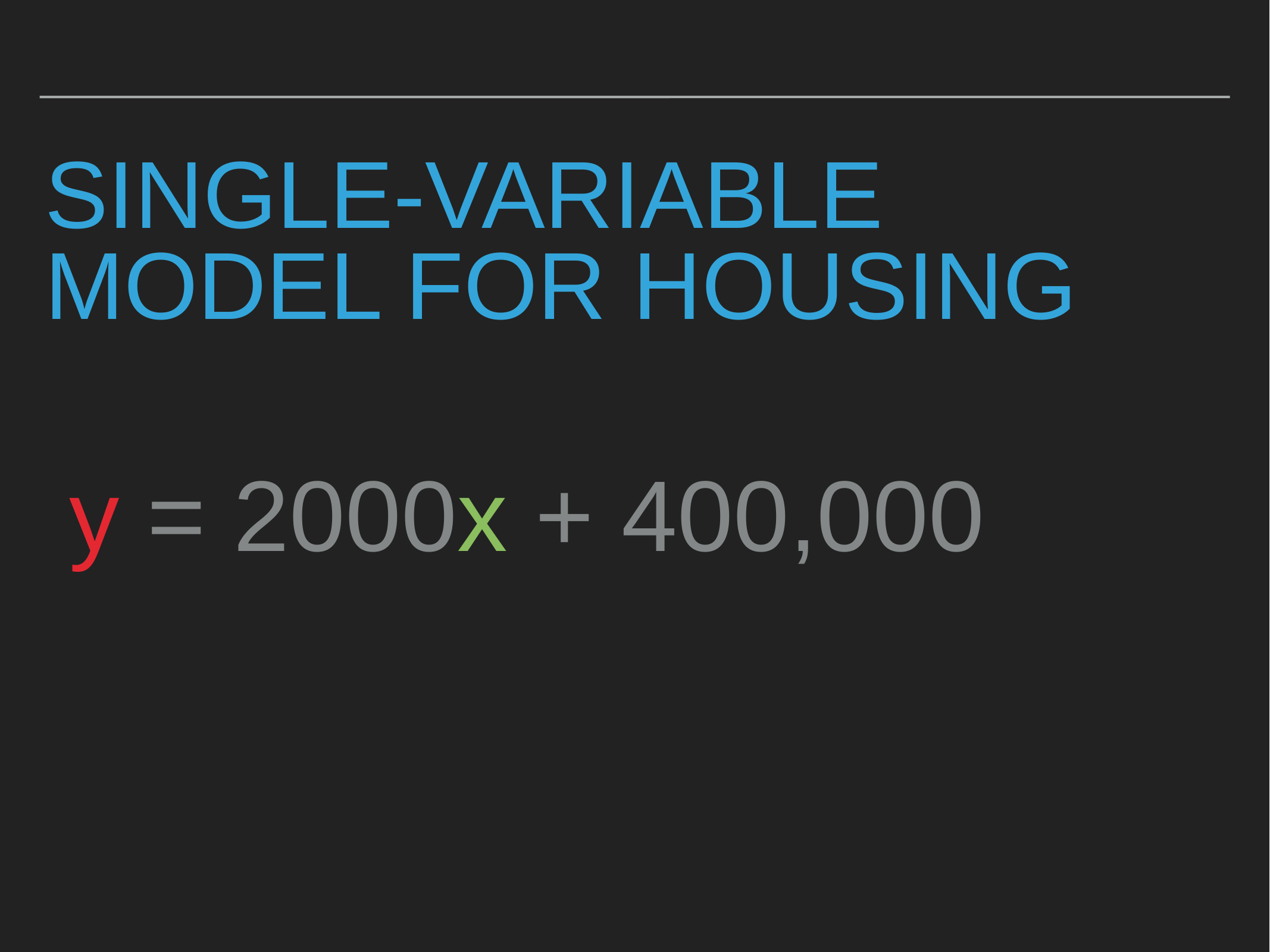

# single-variable Model for Housing
y = 2000x + 400,000